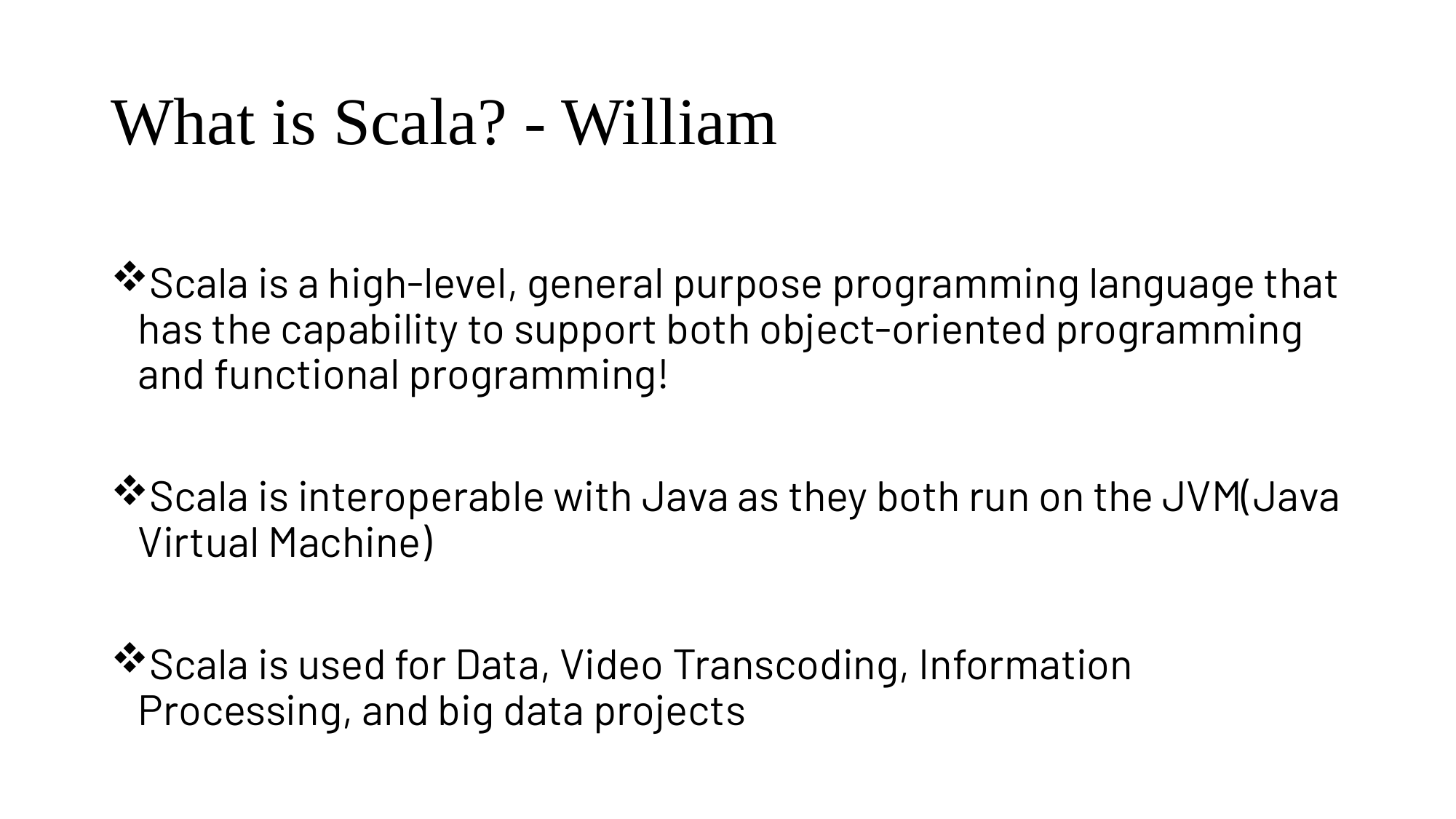

# What is Scala? - William
Scala is a high-level, general purpose programming language that has the capability to support both object-oriented programming and functional programming!

Scala is interoperable with Java as they both run on the JVM(Java Virtual Machine)

Scala is used for Data, Video Transcoding, Information Processing, and big data projects